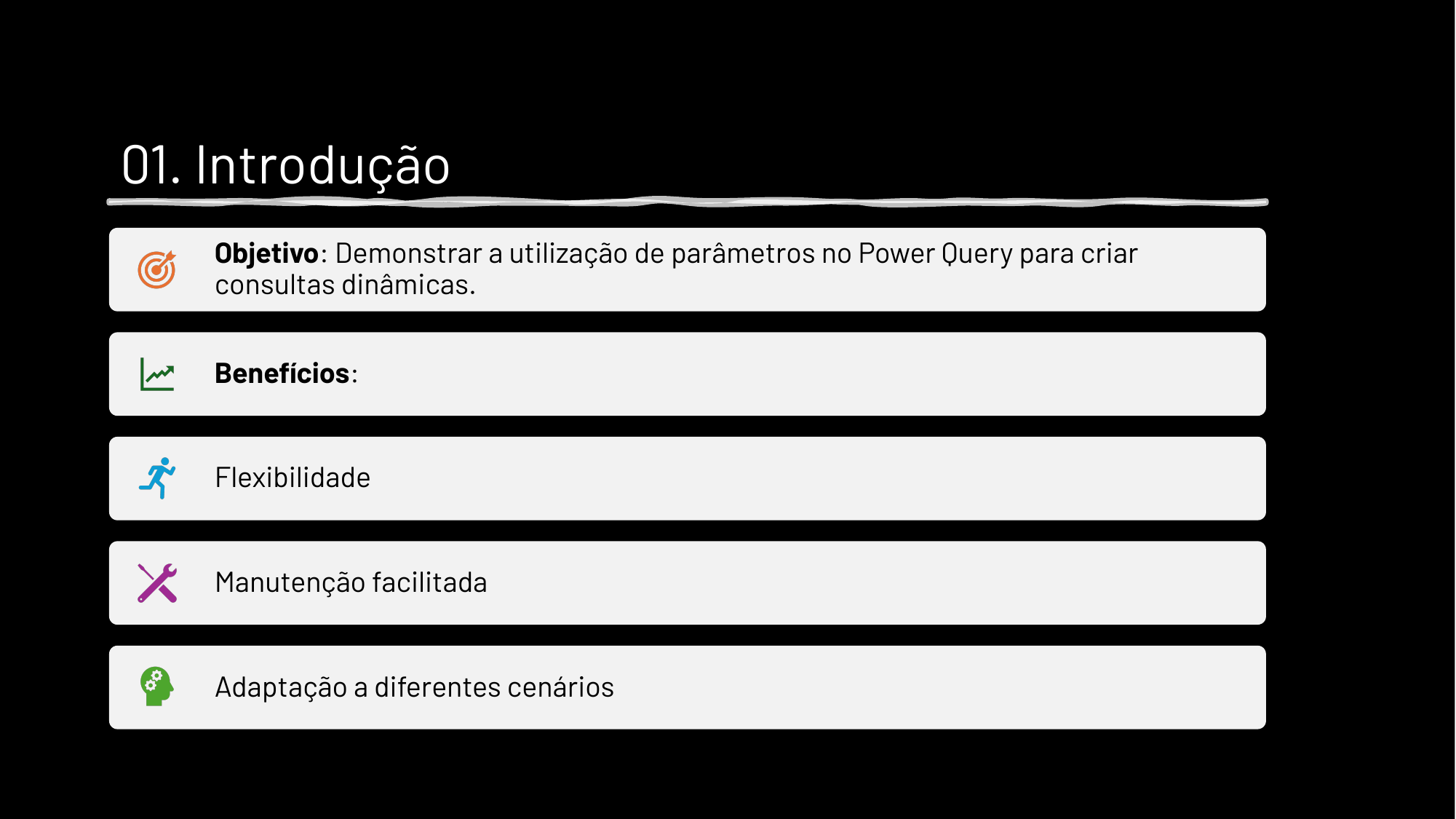

01. Introdução

Objetivo: Demonstrar a utilização de parâmetros no Power Query para criar consultas dinâmicas.
Benefícios:
Flexibilidade
Manutenção facilitada
Adaptação a diferentes cenários